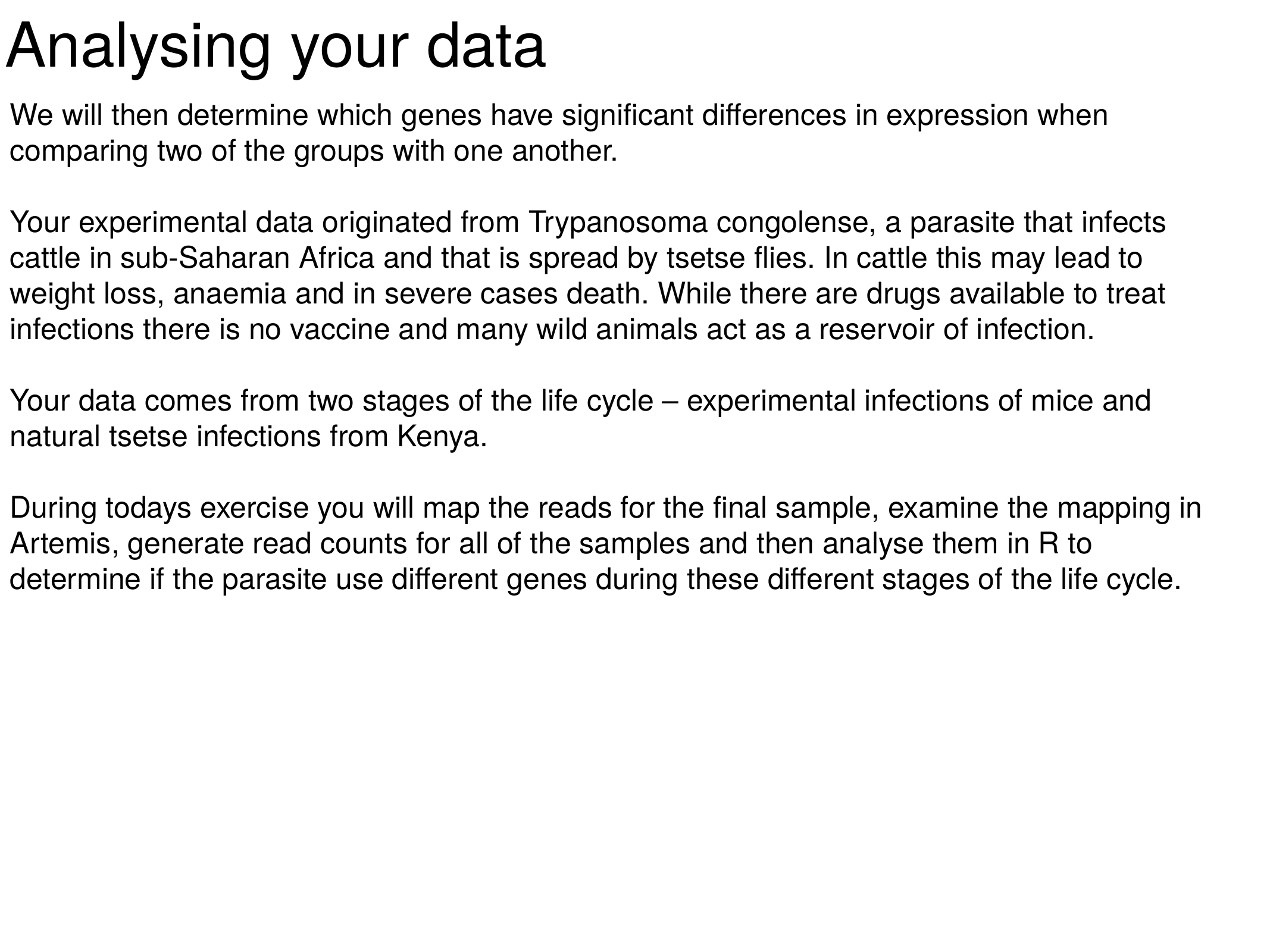

Analysing your data
We will then determine which genes have significant differences in expression when comparing two of the groups with one another.

Your experimental data originated from Trypanosoma congolense, a parasite that infects cattle in sub-Saharan Africa and that is spread by tsetse flies. In cattle this may lead to weight loss, anaemia and in severe cases death. While there are drugs available to treat infections there is no vaccine and many wild animals act as a reservoir of infection.

Your data comes from two stages of the life cycle – experimental infections of mice and natural tsetse infections from Kenya.

During todays exercise you will map the reads for the final sample, examine the mapping in Artemis, generate read counts for all of the samples and then analyse them in R to determine if the parasite use different genes during these different stages of the life cycle.